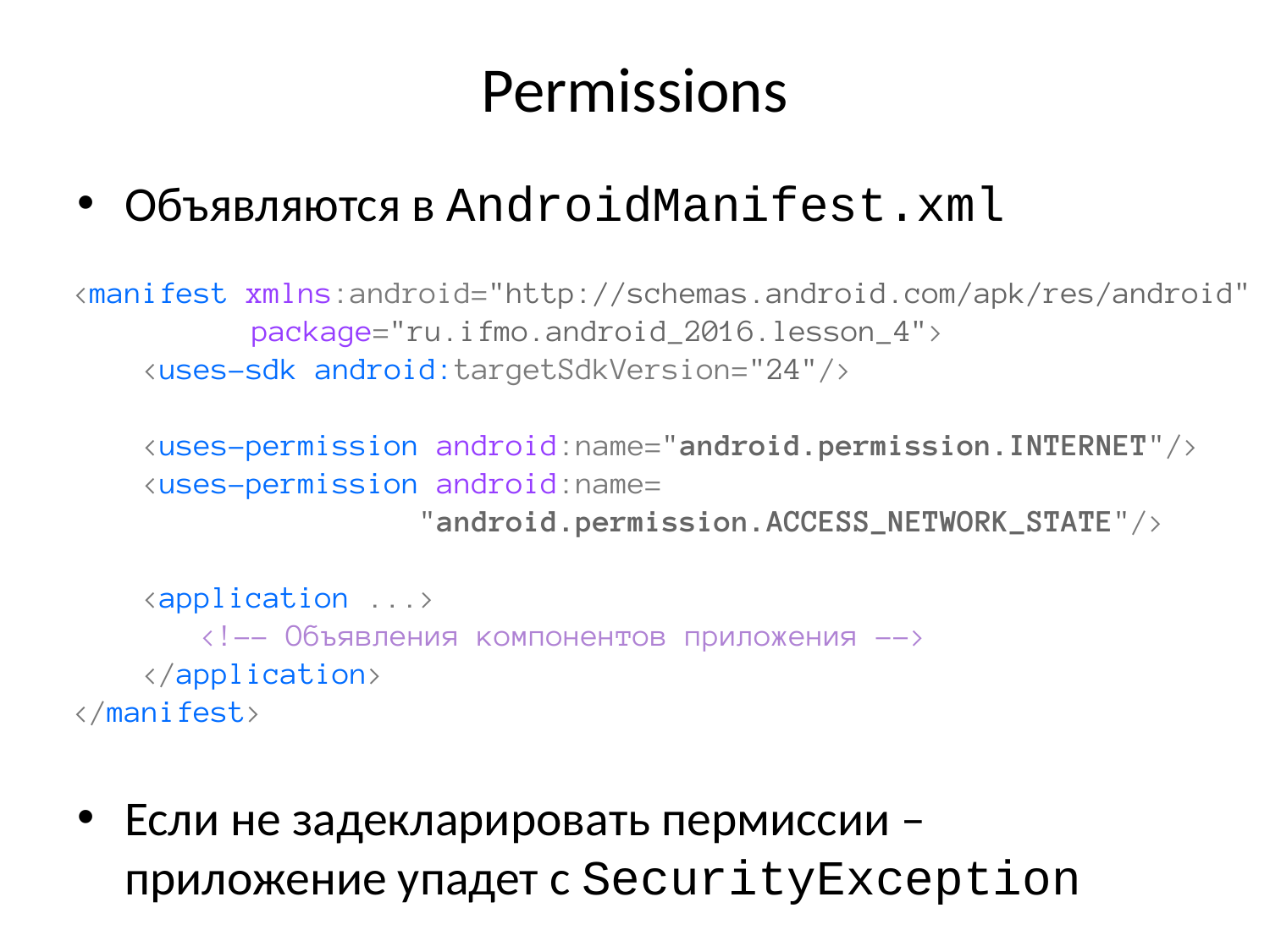

# Permissions
Объявляются в AndroidManifest.xml

Если не задекларировать пермиссии – приложение упадет с SecurityException

<manifest xmlns:android="http://schemas.android.com/apk/res/android"
	   package="ru.ifmo.android_2016.lesson_4">
    <uses-sdk android:targetSdkVersion="24"/>

    <uses-permission android:name="android.permission.INTERNET"/>
    <uses-permission android:name=
                    "android.permission.ACCESS_NETWORK_STATE"/>

    <application ...>
	<!-- Объявления компонентов приложения -->
    </application>
</manifest>